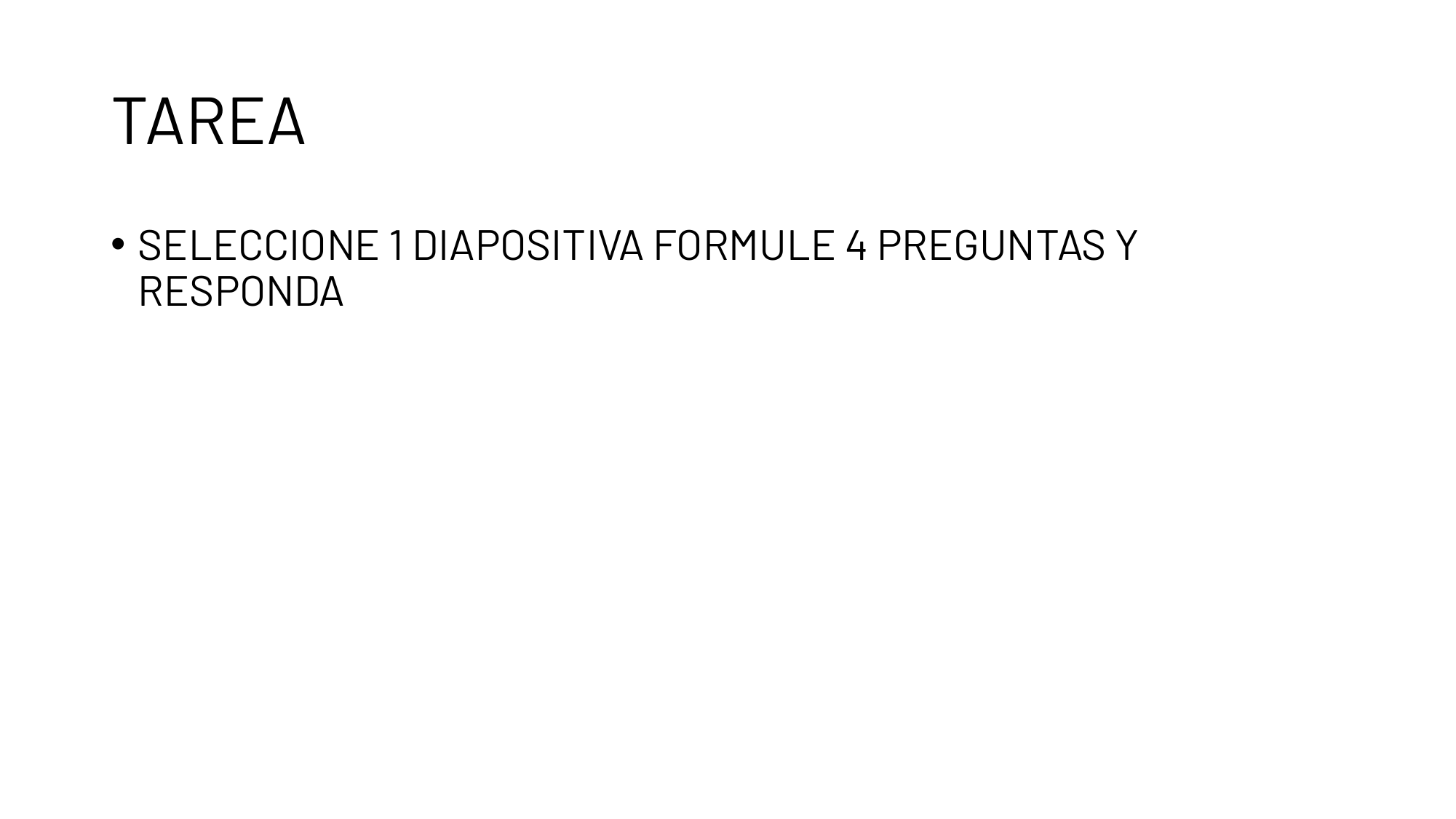

# TAREA
SELECCIONE 1 DIAPOSITIVA FORMULE 4 PREGUNTAS Y RESPONDA